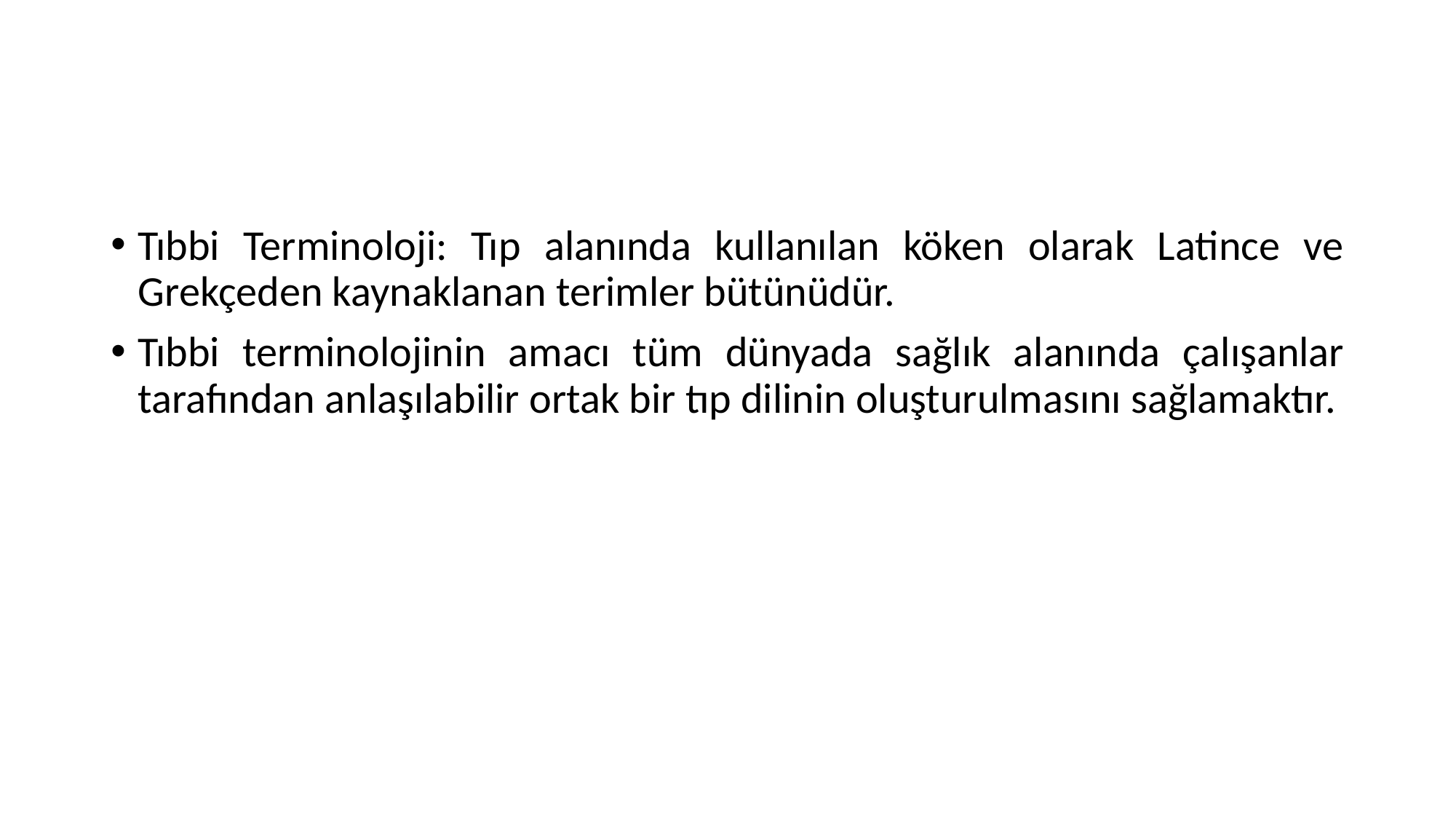

#
Tıbbi Terminoloji: Tıp alanında kullanılan köken olarak Latince ve Grekçeden kaynaklanan terimler bütünüdür.
Tıbbi terminolojinin amacı tüm dünyada sağlık alanında çalışanlar tarafından anlaşılabilir ortak bir tıp dilinin oluşturulmasını sağlamaktır.